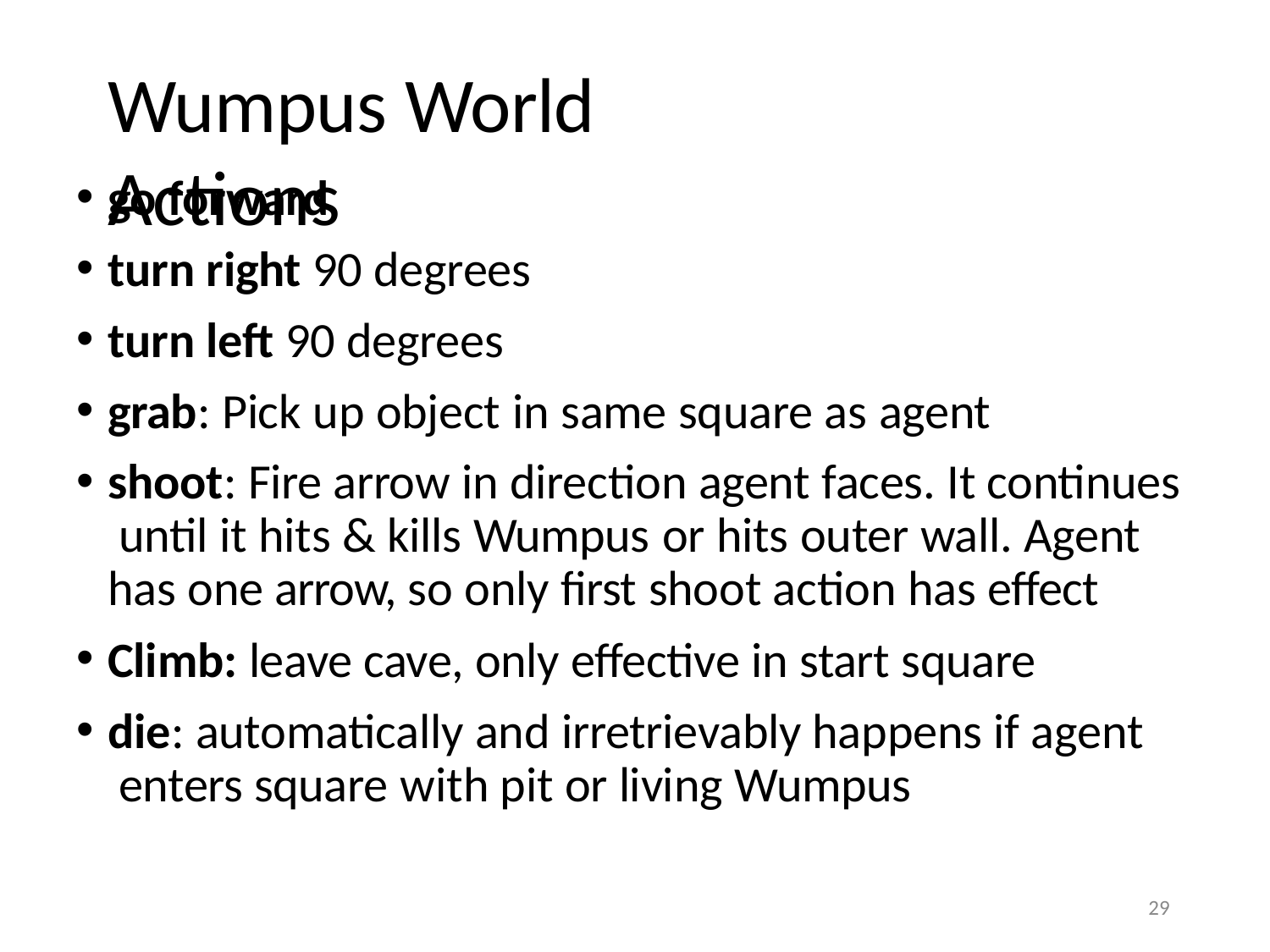

# Wumpus World Actions
go forward
turn right 90 degrees
turn left 90 degrees
grab: Pick up object in same square as agent
shoot: Fire arrow in direction agent faces. It continues  until it hits & kills Wumpus or hits outer wall. Agent  has one arrow, so only first shoot action has effect
Climb: leave cave, only effective in start square
die: automatically and irretrievably happens if agent  enters square with pit or living Wumpus
29